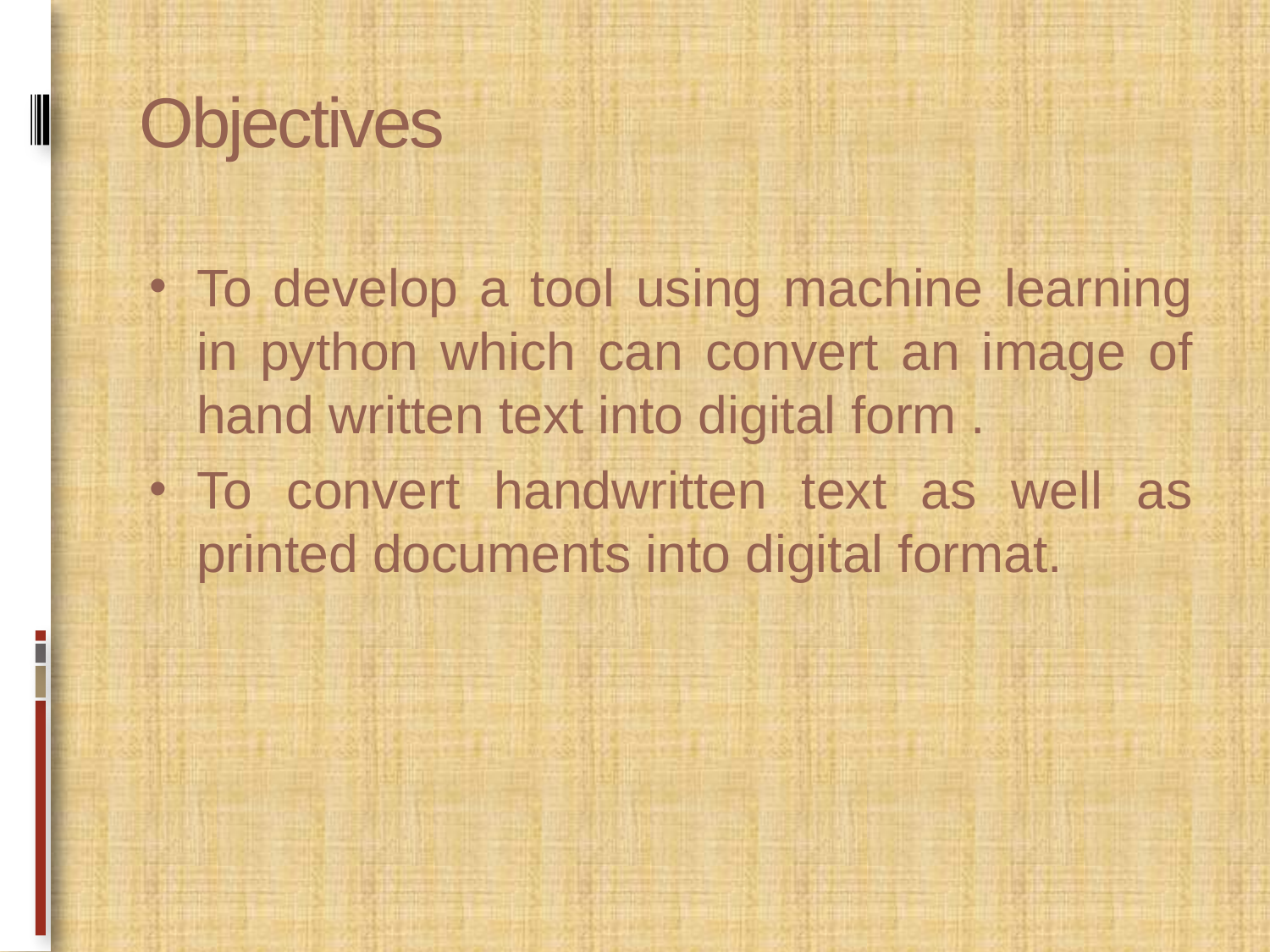

# Objectives
To develop a tool using machine learning in python which can convert an image of hand written text into digital form .
To convert handwritten text as well as printed documents into digital format.